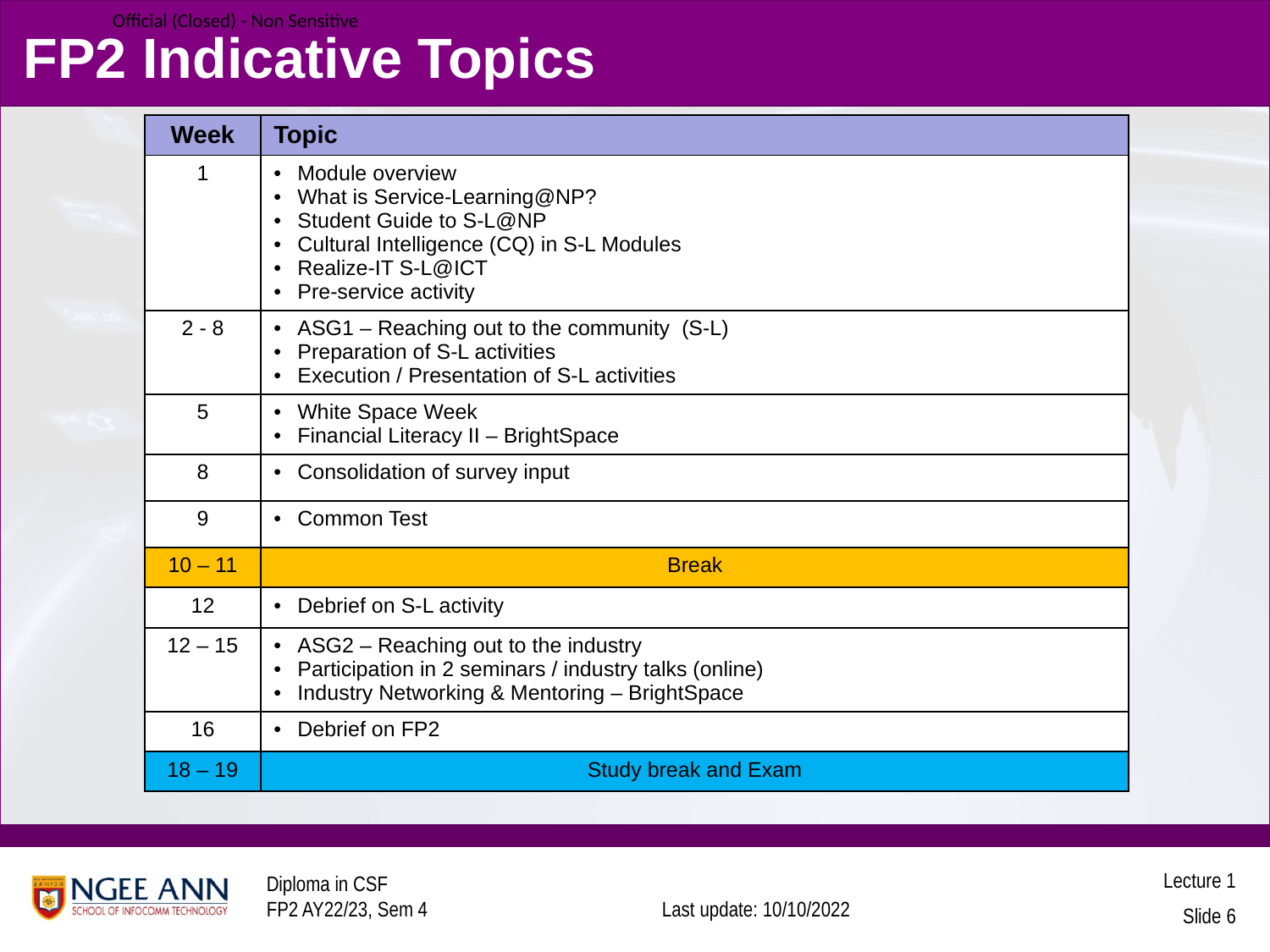

# FP2 Indicative Topics
| Week | Topic |
| --- | --- |
| 1 | Module overview What is Service-Learning@NP? Student Guide to S-L@NP Cultural Intelligence (CQ) in S-L Modules Realize-IT S-L@ICT Pre-service activity |
| 2 - 8 | ASG1 – Reaching out to the community (S-L) Preparation of S-L activities Execution / Presentation of S-L activities |
| 5 | White Space Week Financial Literacy II – BrightSpace |
| 8 | Consolidation of survey input |
| 9 | Common Test |
| 10 – 11 | Break |
| 12 | Debrief on S-L activity |
| 12 – 15 | ASG2 – Reaching out to the industry Participation in 2 seminars / industry talks (online) Industry Networking & Mentoring – BrightSpace |
| 16 | Debrief on FP2 |
| 18 – 19 | Study break and Exam |